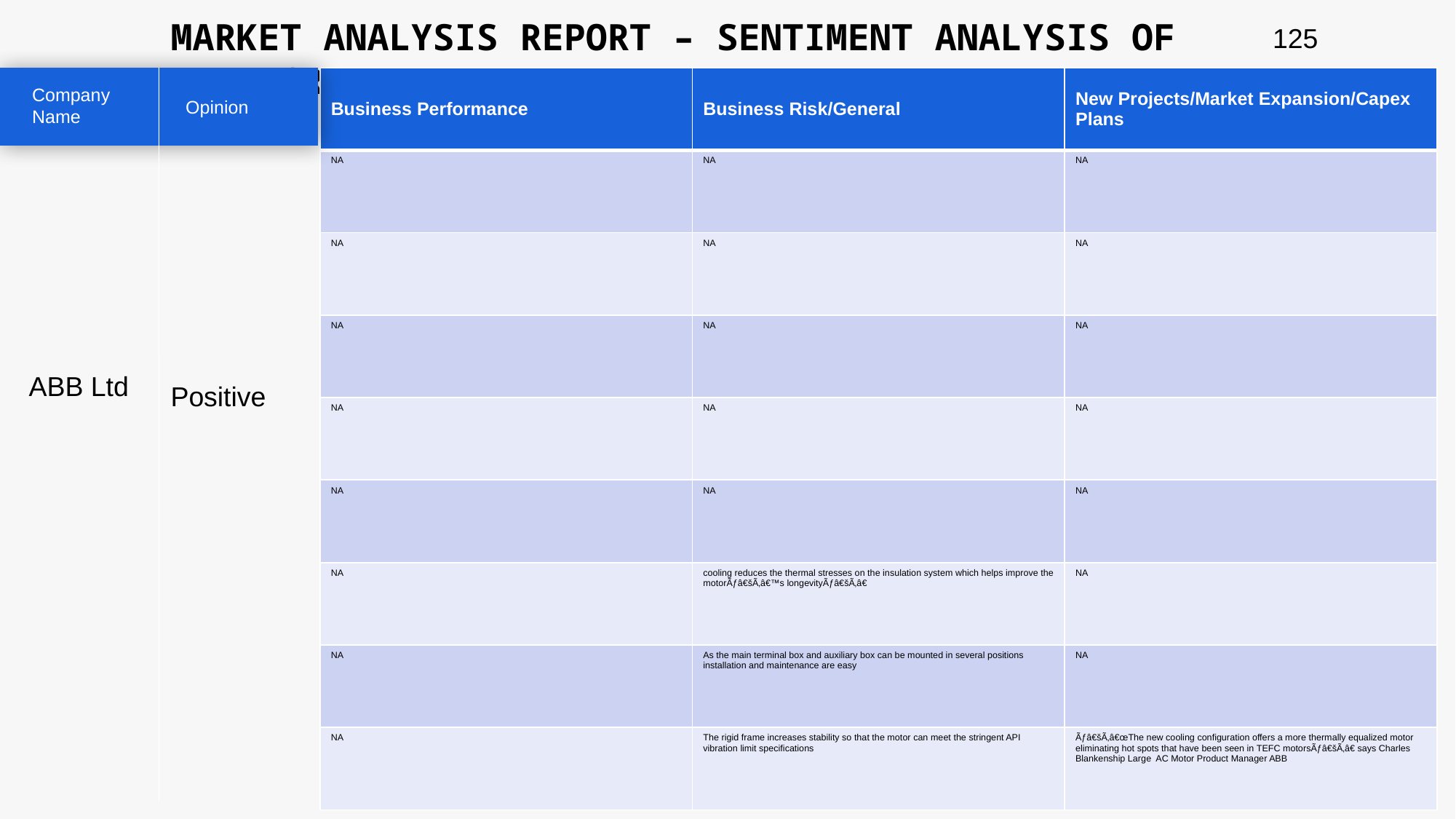

MARKET ANALYSIS REPORT – SENTIMENT ANALYSIS OF PEER GROUP
125

| Business Performance | Business Risk/General | New Projects/Market Expansion/Capex Plans |
| --- | --- | --- |
| NA | NA | NA |
| NA | NA | NA |
| NA | NA | NA |
| NA | NA | NA |
| NA | NA | NA |
| NA | cooling reduces the thermal stresses on the insulation system which helps improve the motorÃƒâ€šÃ‚â€™s longevityÃƒâ€šÃ‚â€ | NA |
| NA | As the main terminal box and auxiliary box can be mounted in several positions installation and maintenance are easy | NA |
| NA | The rigid frame increases stability so that the motor can meet the stringent API vibration limit specifications | Ãƒâ€šÃ‚â€œThe new cooling configuration offers a more thermally equalized motor eliminating hot spots that have been seen in TEFC motorsÃƒâ€šÃ‚â€ says Charles Blankenship Large AC Motor Product Manager ABB |
Company Name
Opinion
ABB Ltd
Positive